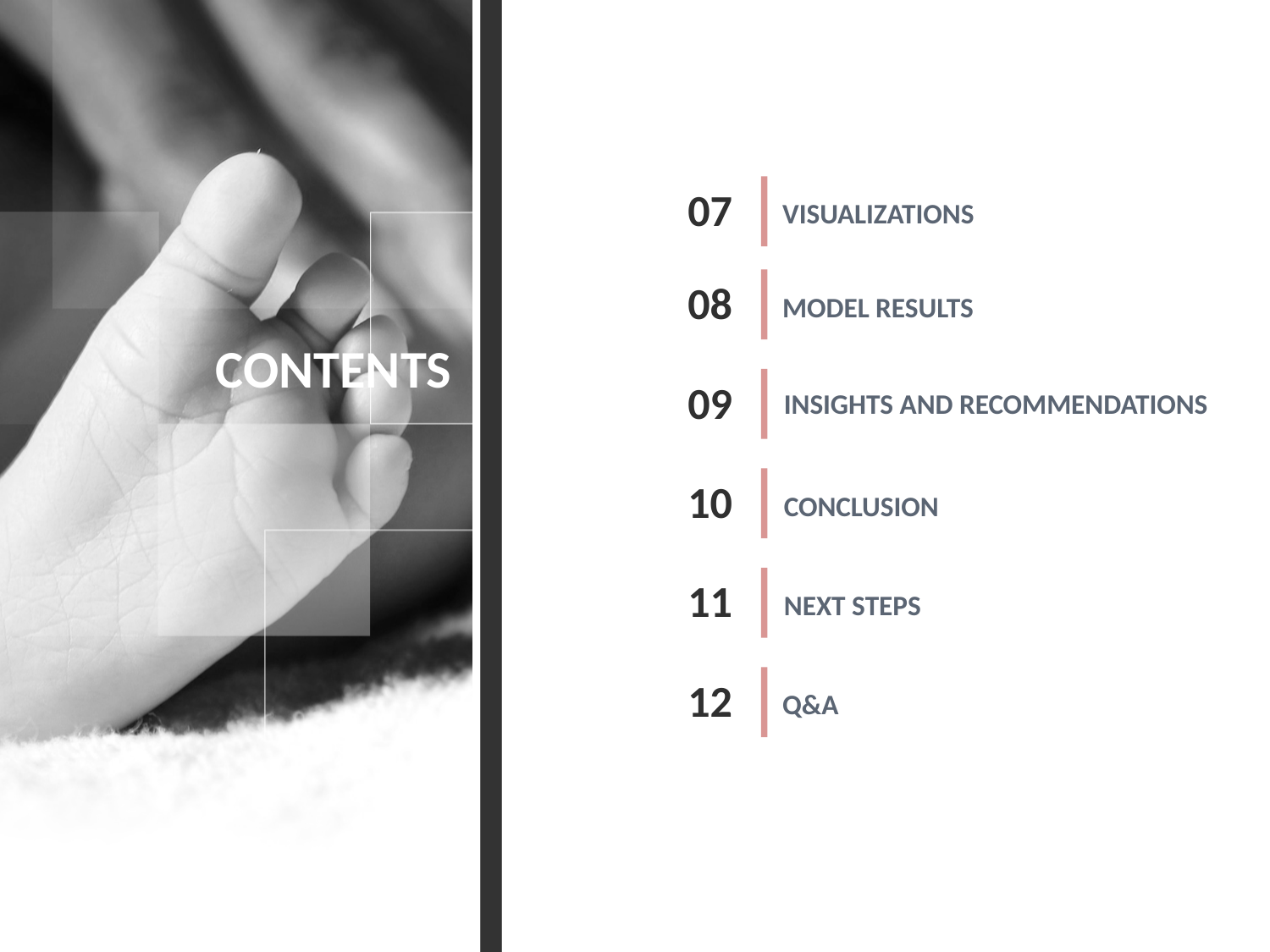

07

VISUALIZATIONS
08

MODEL RESULTS
09

INSIGHTS AND RECOMMENDATIONS
10

CONCLUSION
11

NEXT STEPS
12

Q&A
CONTENTS